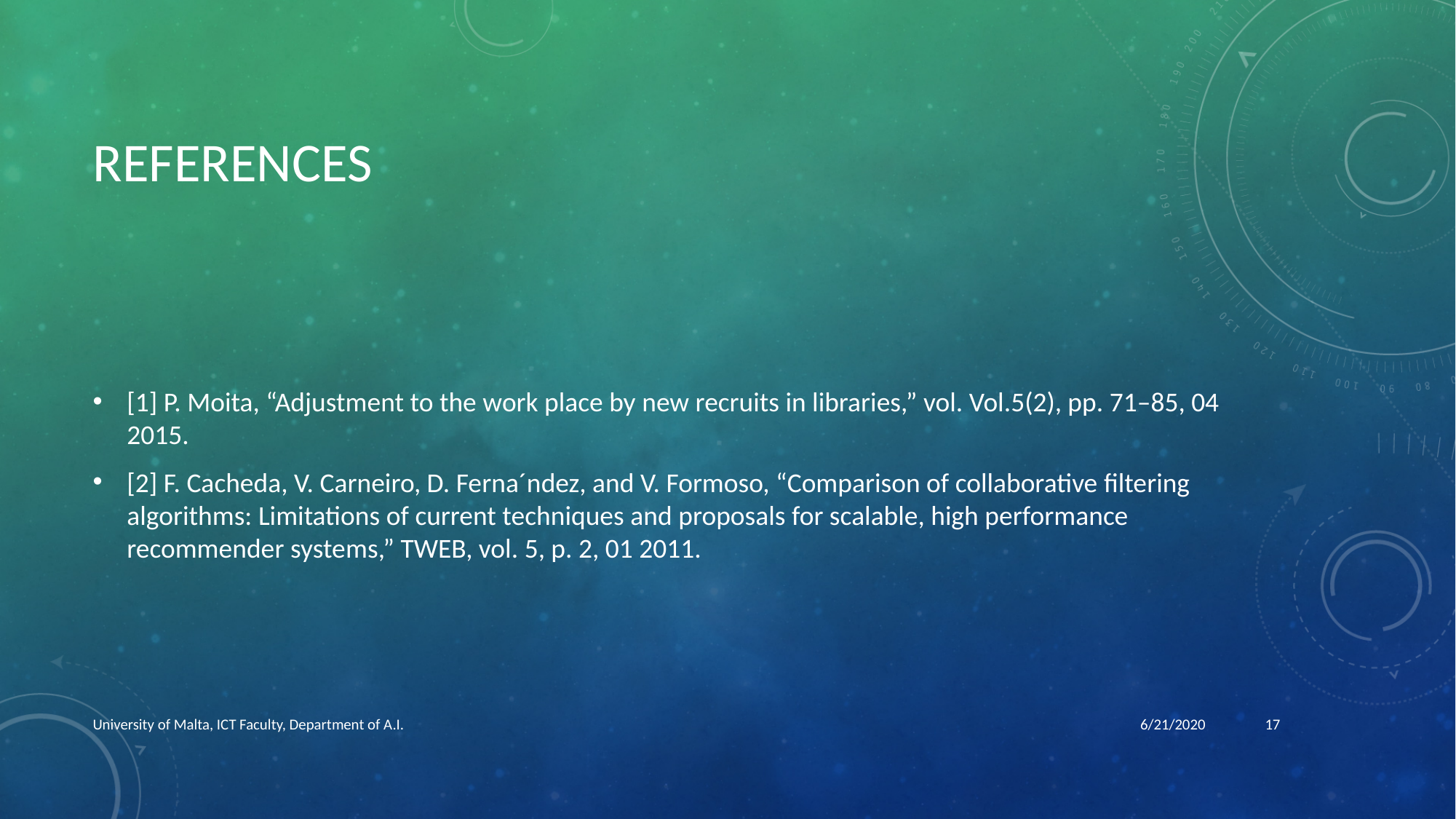

# References
[1] P. Moita, “Adjustment to the work place by new recruits in libraries,” vol. Vol.5(2), pp. 71–85, 04 2015.
[2] F. Cacheda, V. Carneiro, D. Ferna´ndez, and V. Formoso, “Comparison of collaborative ﬁltering algorithms: Limitations of current techniques and proposals for scalable, high performance recommender systems,” TWEB, vol. 5, p. 2, 01 2011.
University of Malta, ICT Faculty, Department of A.I.
6/21/2020
17